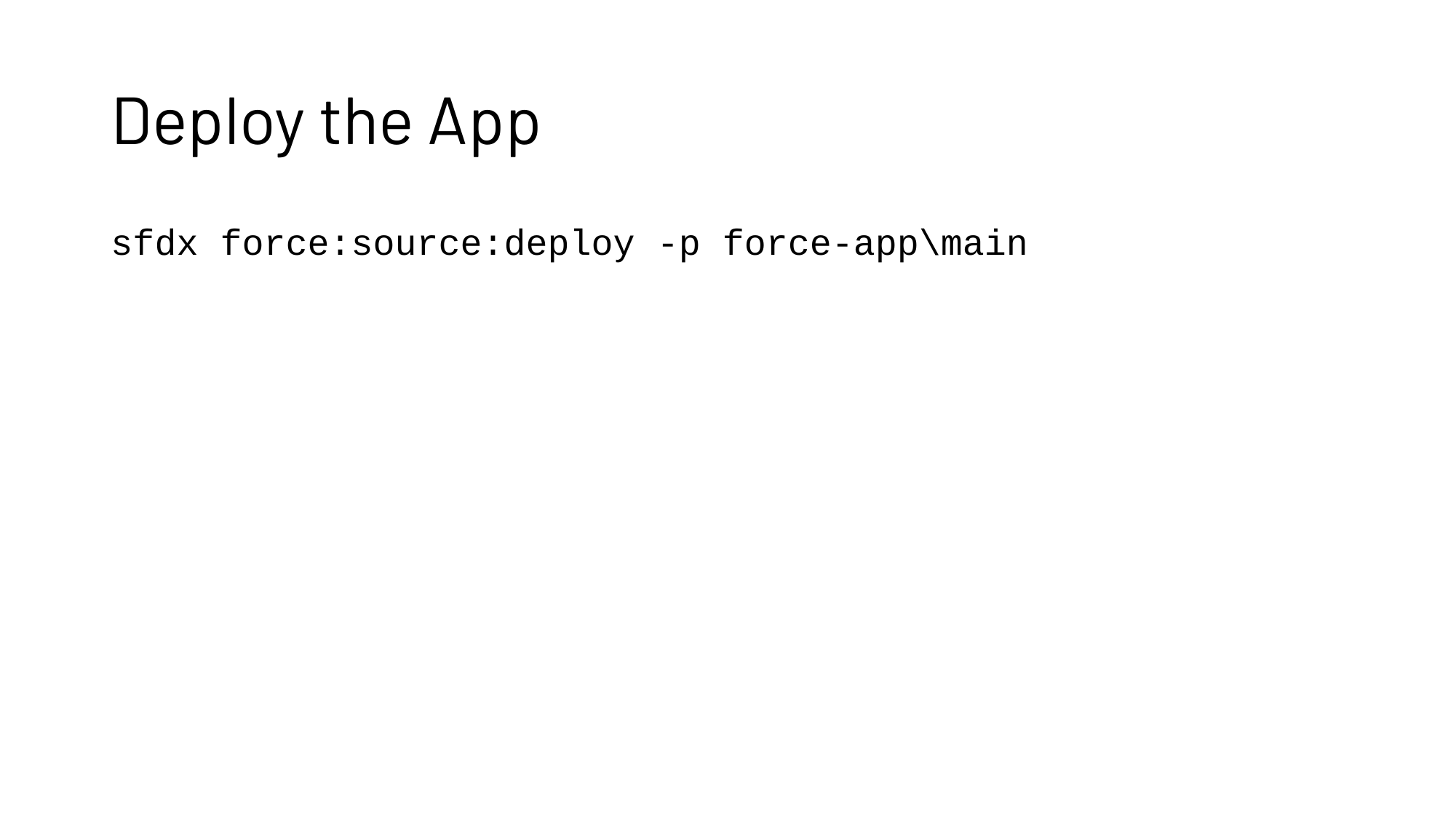

# Deploy the App
sfdx force:source:deploy -p force-app\main